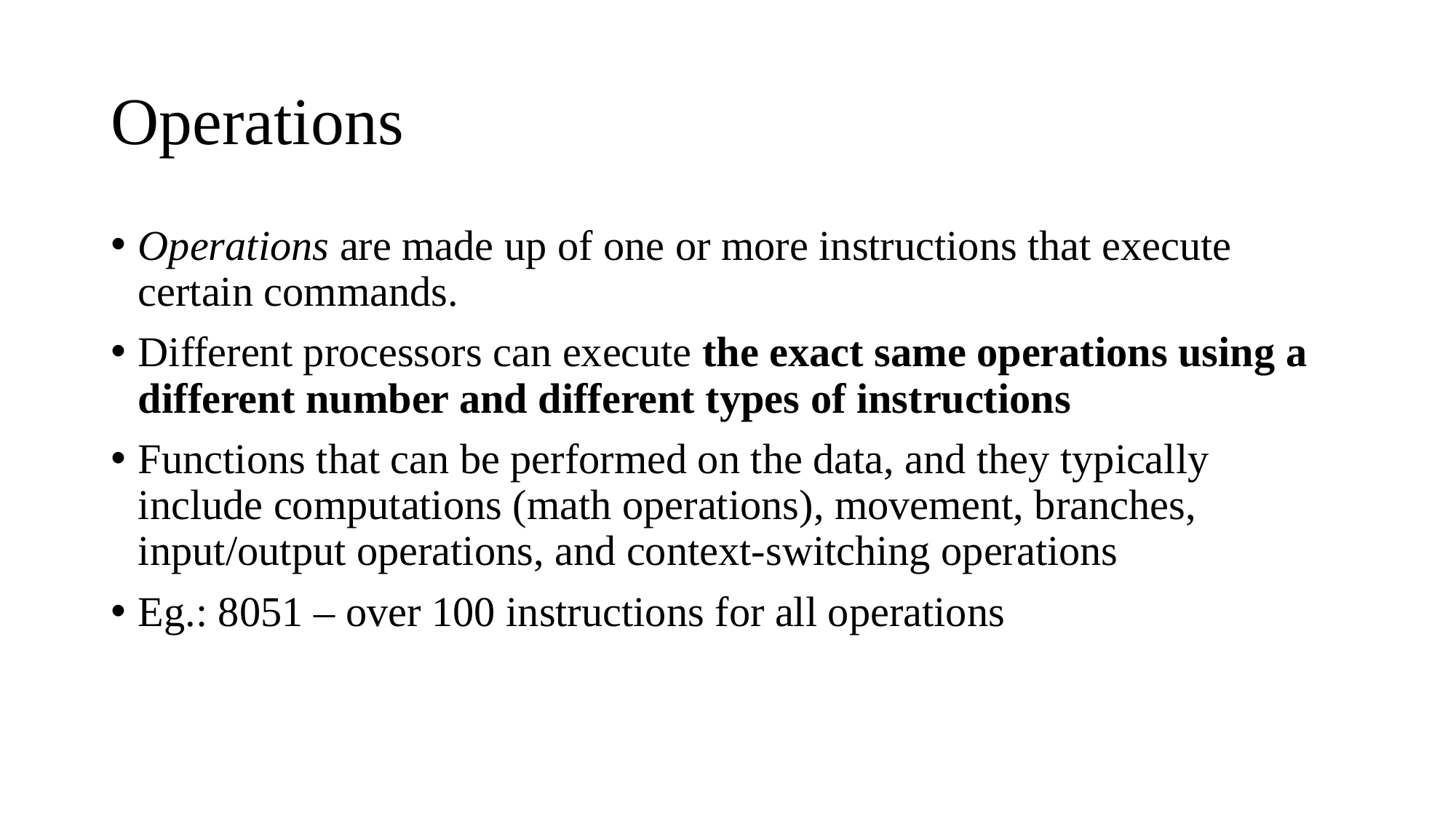

# Operations
Operations are made up of one or more instructions that execute certain commands.
Different processors can execute the exact same operations using a different number and different types of instructions
Functions that can be performed on the data, and they typically include computations (math operations), movement, branches, input/output operations, and context-switching operations
Eg.: 8051 – over 100 instructions for all operations